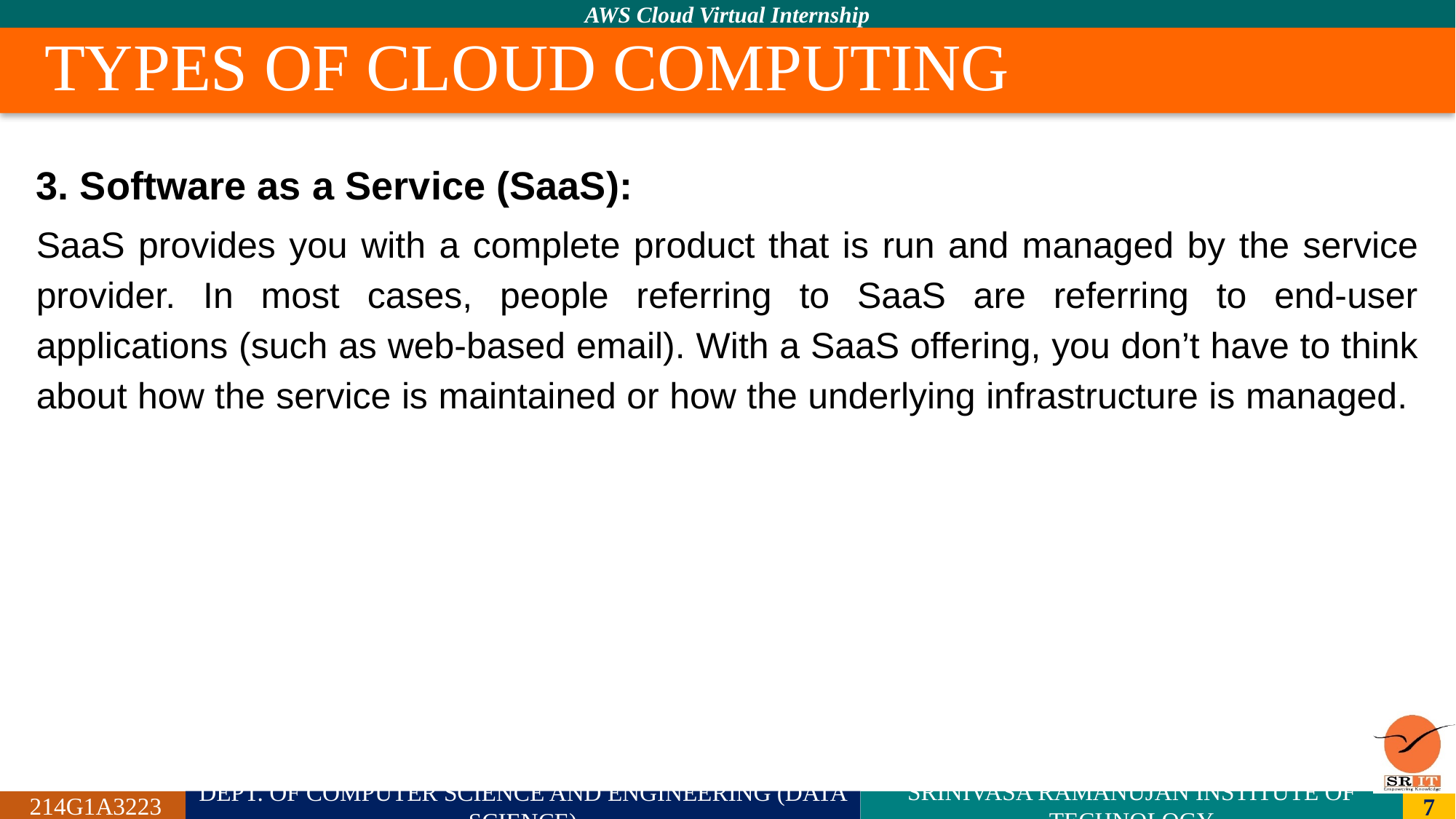

# TYPES OF CLOUD COMPUTING
3. Software as a Service (SaaS):
SaaS provides you with a complete product that is run and managed by the service provider. In most cases, people referring to SaaS are referring to end-user applications (such as web-based email). With a SaaS offering, you don’t have to think about how the service is maintained or how the underlying infrastructure is managed.